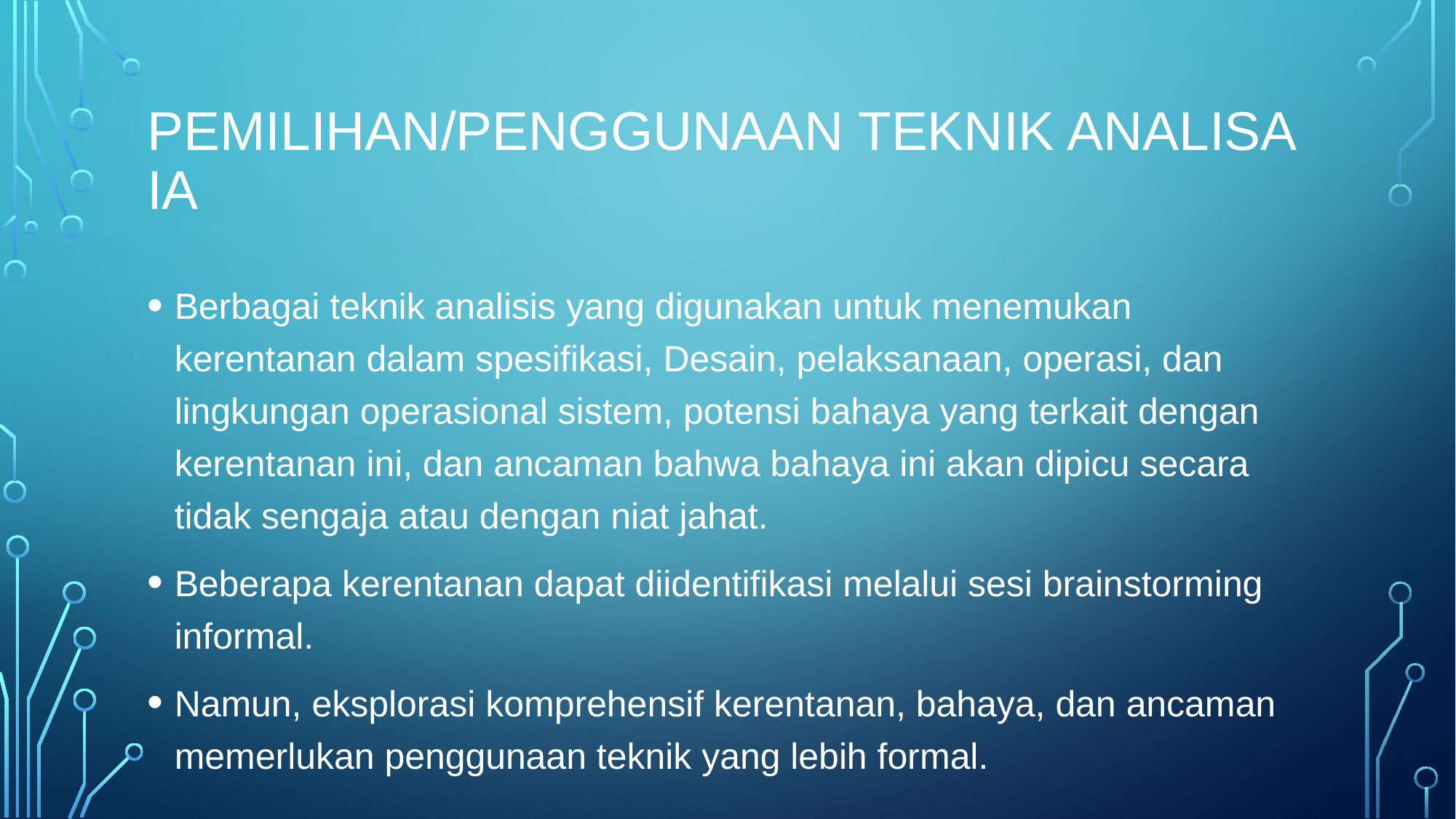

# Pemilihan/penggunaan teknik analisa IA
Berbagai teknik analisis yang digunakan untuk menemukan kerentanan dalam spesifikasi, Desain, pelaksanaan, operasi, dan lingkungan operasional sistem, potensi bahaya yang terkait dengan kerentanan ini, dan ancaman bahwa bahaya ini akan dipicu secara tidak sengaja atau dengan niat jahat.
Beberapa kerentanan dapat diidentifikasi melalui sesi brainstorming informal.
Namun, eksplorasi komprehensif kerentanan, bahaya, dan ancaman memerlukan penggunaan teknik yang lebih formal.